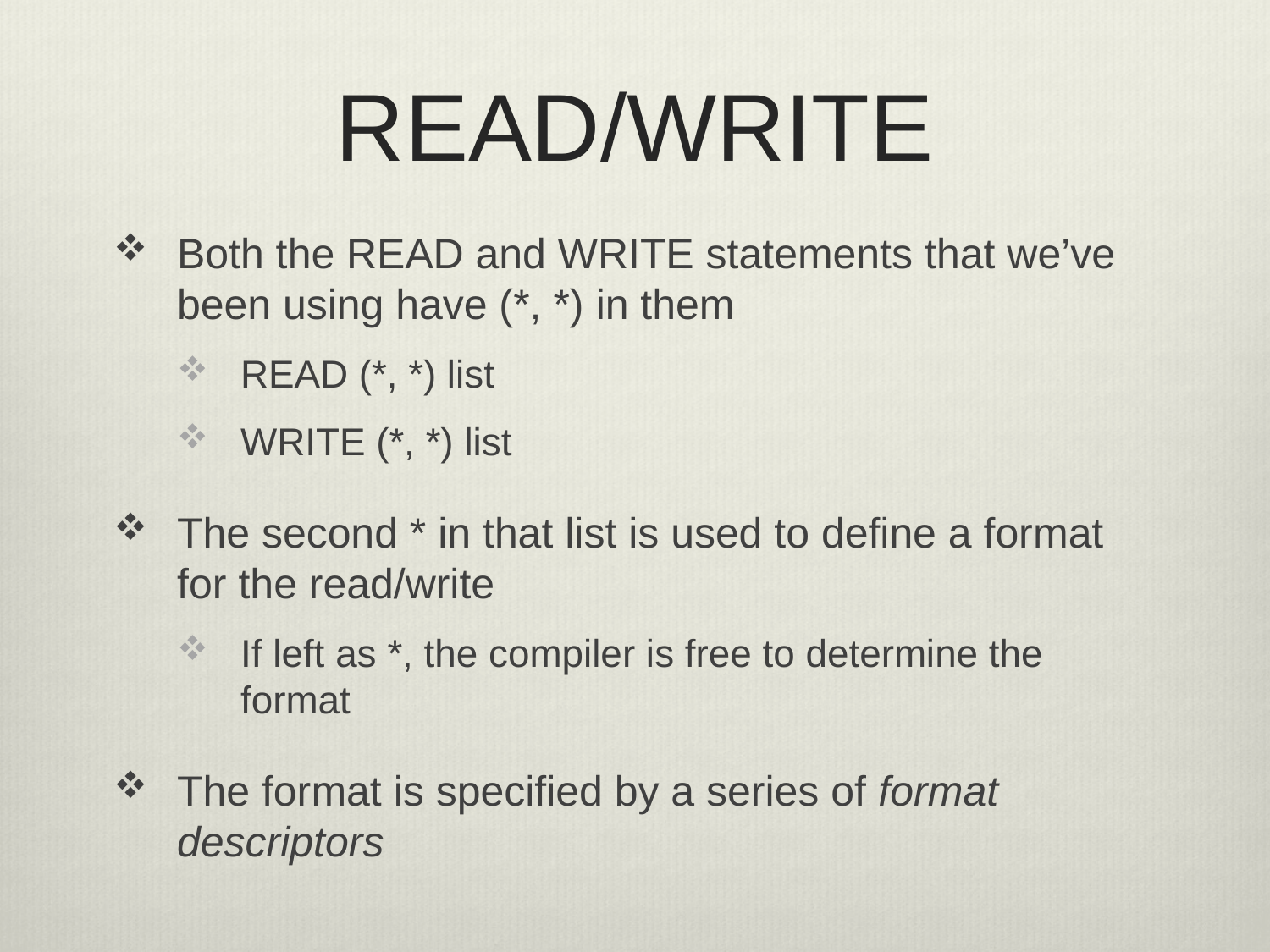

# READ/WRITE
Both the READ and WRITE statements that we’ve been using have (*, *) in them
READ (*, *) list
WRITE (*, *) list
The second * in that list is used to define a format for the read/write
If left as *, the compiler is free to determine the format
The format is specified by a series of format descriptors